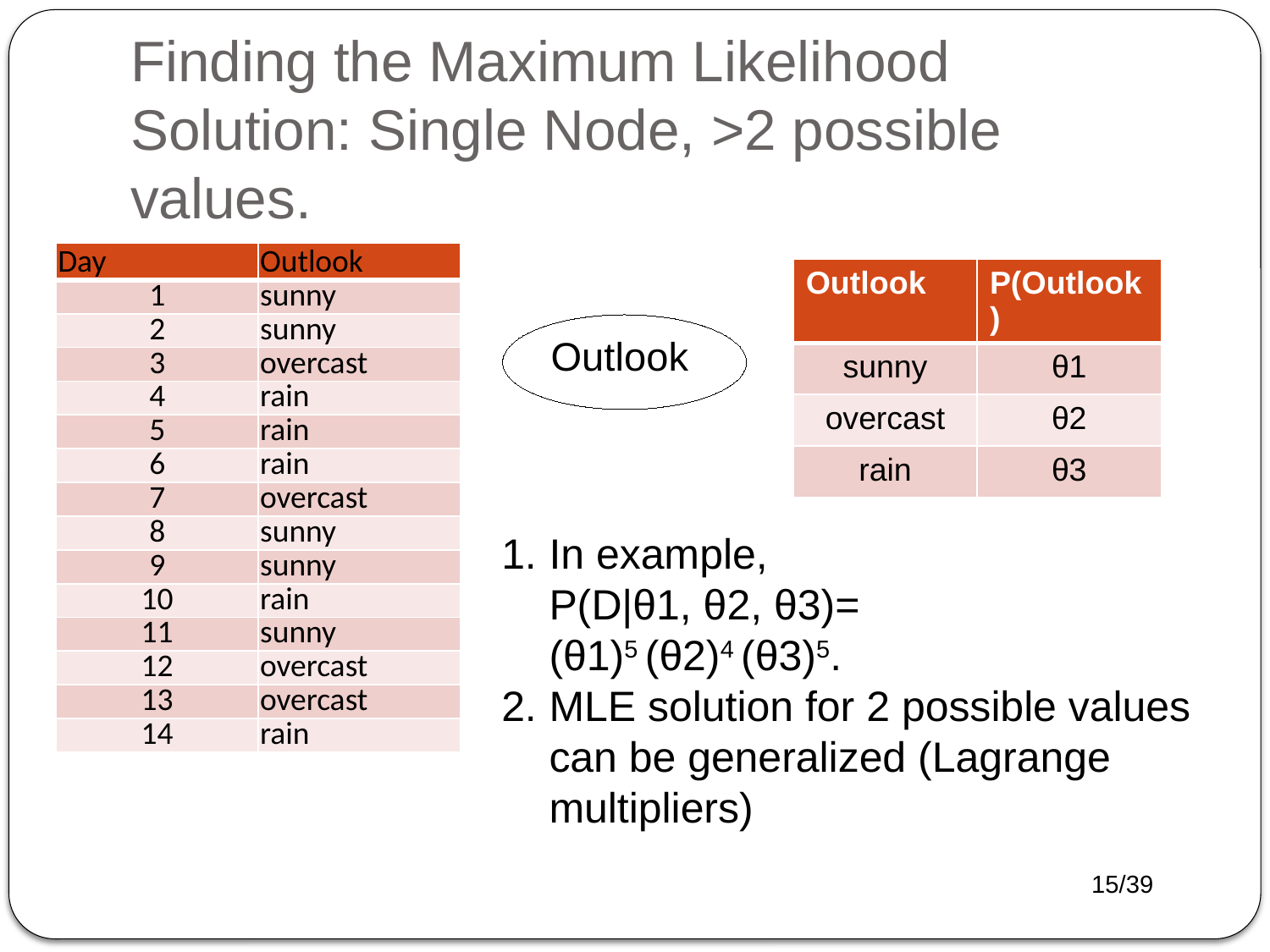

# Finding the Maximum Likelihood Solution: Single Node, >2 possible values.
| Day | Outlook |
| --- | --- |
| 1 | sunny |
| 2 | sunny |
| 3 | overcast |
| 4 | rain |
| 5 | rain |
| 6 | rain |
| 7 | overcast |
| 8 | sunny |
| 9 | sunny |
| 10 | rain |
| 11 | sunny |
| 12 | overcast |
| 13 | overcast |
| 14 | rain |
| Outlook | P(Outlook) |
| --- | --- |
| sunny | θ1 |
| overcast | θ2 |
| rain | θ3 |
Outlook
In example,
P(D|θ1, θ2, θ3)=
(θ1)5 (θ2)4 (θ3)5.
MLE solution for 2 possible values can be generalized (Lagrange multipliers)